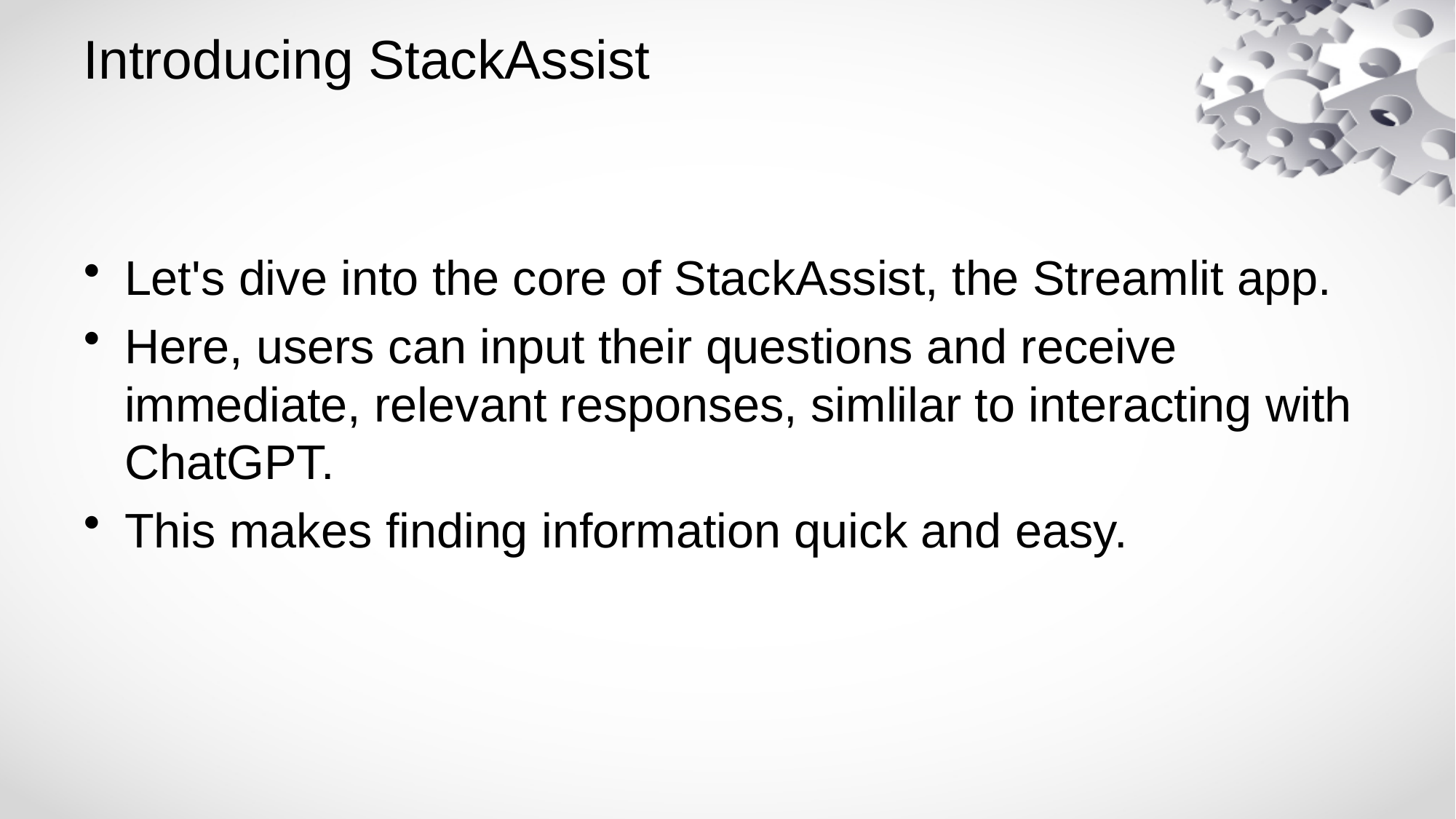

# Introducing StackAssist
Let's dive into the core of StackAssist, the Streamlit app.
Here, users can input their questions and receive immediate, relevant responses, simlilar to interacting with ChatGPT.
This makes finding information quick and easy.